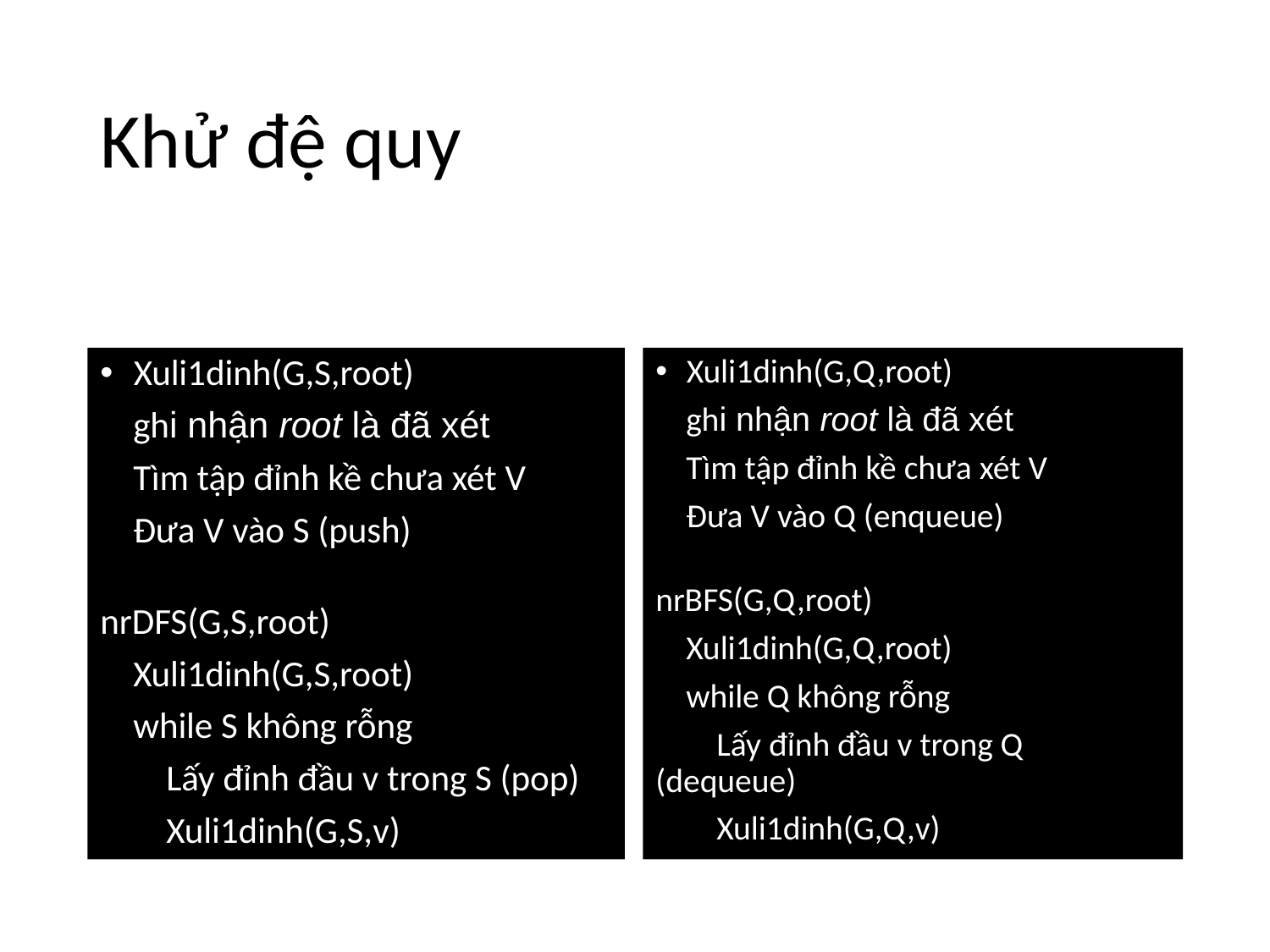

# Khử đệ quy

Xuli1dinh(G,S,root)
    ghi nhận root là đã xét
    Tìm tập đỉnh kề chưa xét V
    Đưa V vào S (push)
nrDFS(G,S,root)
    Xuli1dinh(G,S,root)
    while S không rỗng
        Lấy đỉnh đầu v trong S (pop)
        Xuli1dinh(G,S,v)
Xuli1dinh(G,Q,root)
    ghi nhận root là đã xét
    Tìm tập đỉnh kề chưa xét V
    Đưa V vào Q (enqueue)
nrBFS(G,Q,root)
    Xuli1dinh(G,Q,root)
    while Q không rỗng
        Lấy đỉnh đầu v trong Q (dequeue)
        Xuli1dinh(G,Q,v)